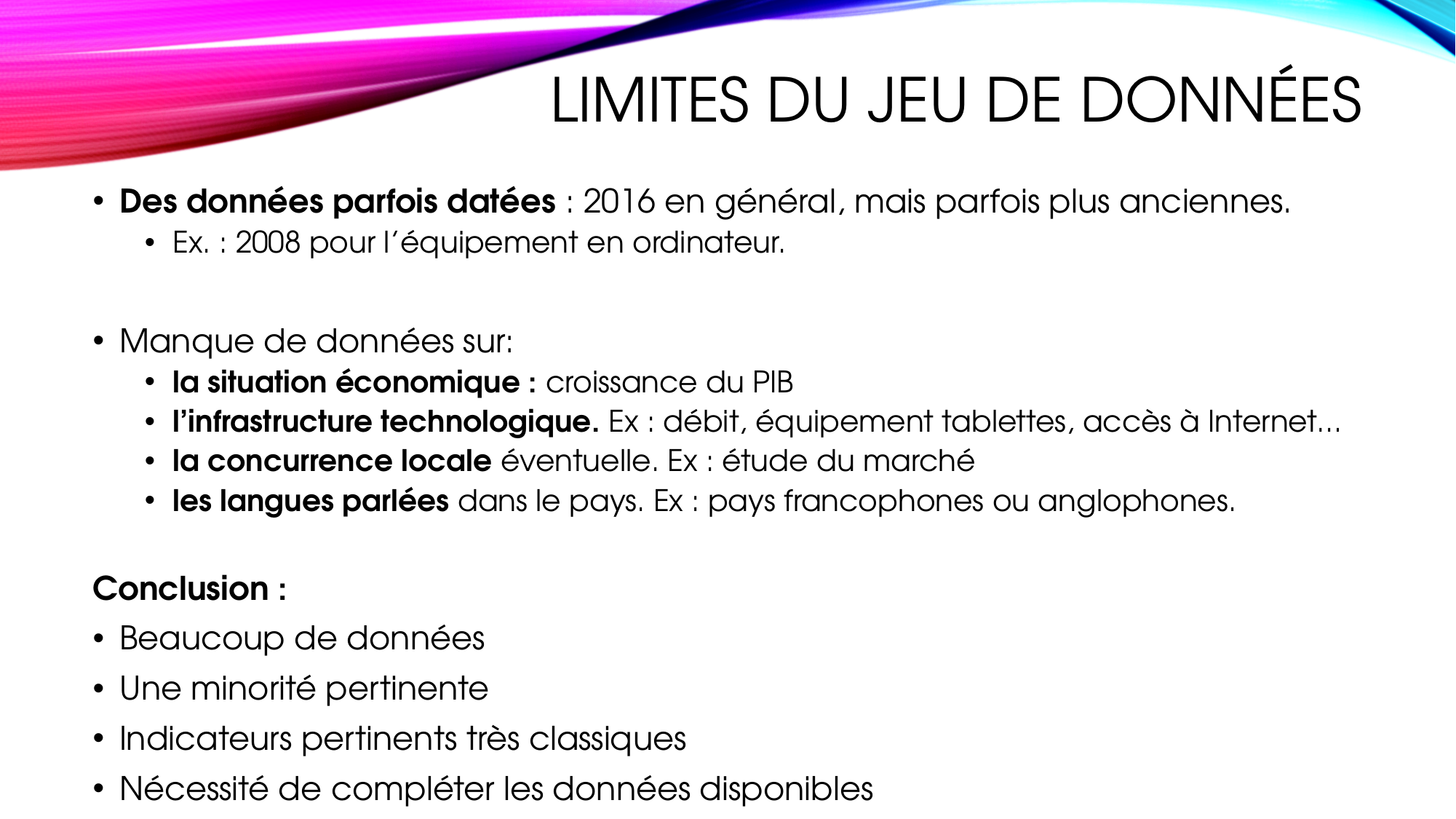

# Limites du jeu de données
Des données parfois datées : 2016 en général, mais parfois plus anciennes.
Ex. : 2008 pour l’équipement en ordinateur.

Manque de données sur:
la situation économique : croissance du PIB
l’infrastructure technologique. Ex : débit, équipement tablettes, accès à Internet…
la concurrence locale éventuelle. Ex : étude du marché
les langues parlées dans le pays. Ex : pays francophones ou anglophones.

Conclusion :
Beaucoup de données
Une minorité pertinente
Indicateurs pertinents très classiques
Nécessité de compléter les données disponibles